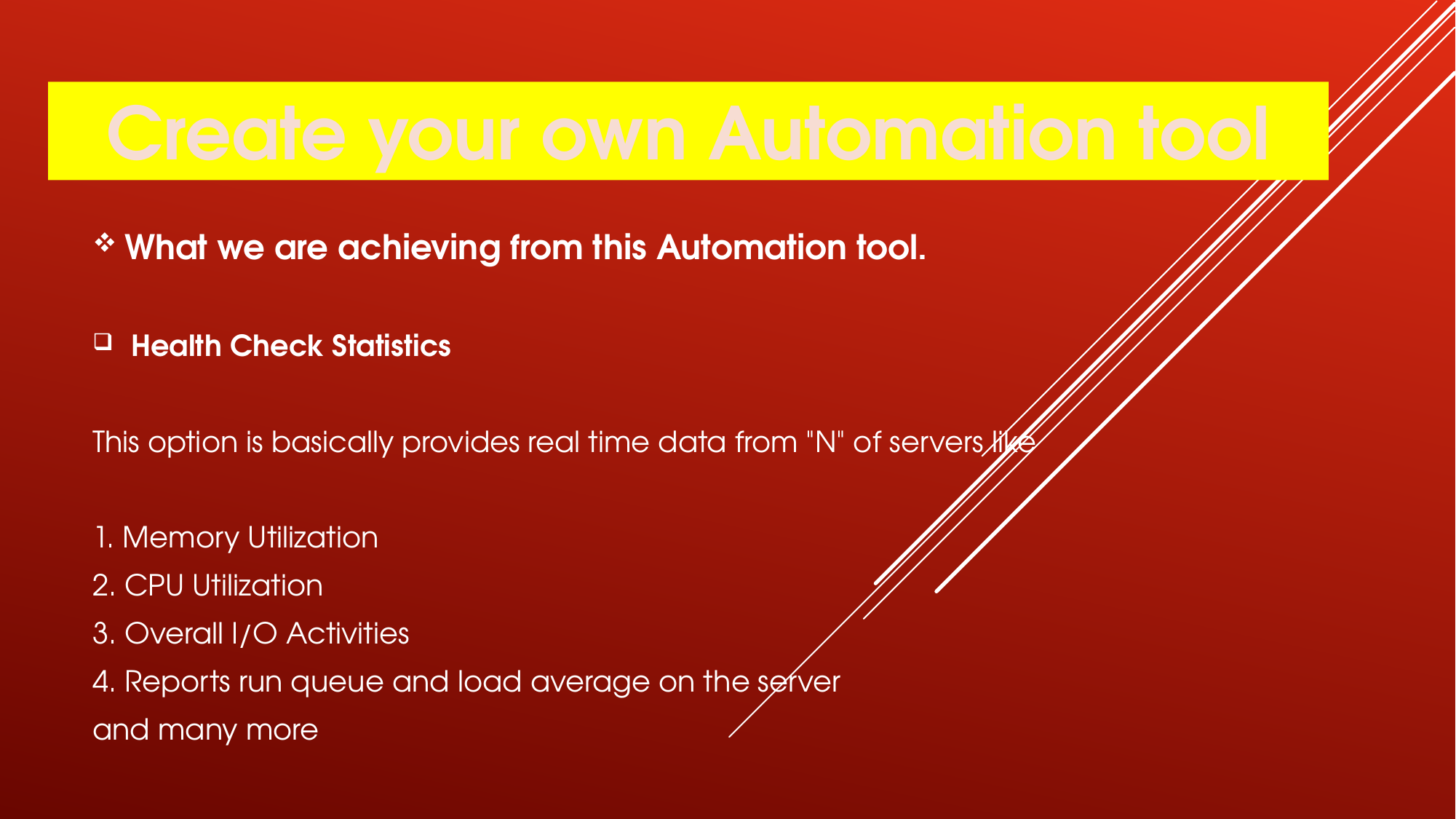

Create your own Automation tool
What we are achieving from this Automation tool.

Health Check Statistics

This option is basically provides real time data from "N" of servers like

1. Memory Utilization
2. CPU Utilization
3. Overall I/O Activities
4. Reports run queue and load average on the server
and many more